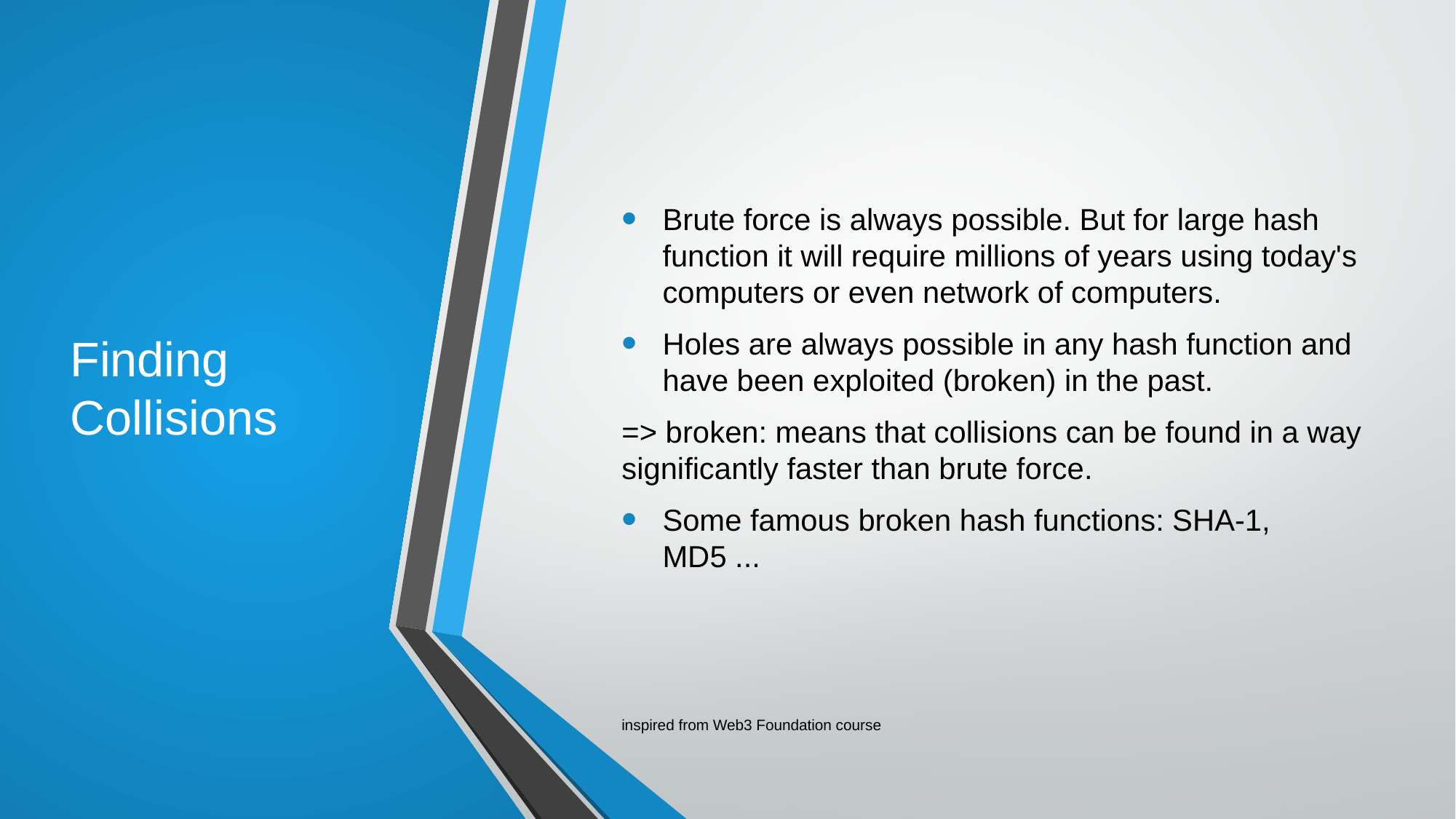

# Finding Collisions
Brute force is always possible. But for large hash function it will require millions of years using today's computers or even network of computers.
Holes are always possible in any hash function and have been exploited (broken) in the past.
=> broken: means that collisions can be found in a way significantly faster than brute force.
Some famous broken hash functions: SHA-1, MD5 ...
inspired from Web3 Foundation course